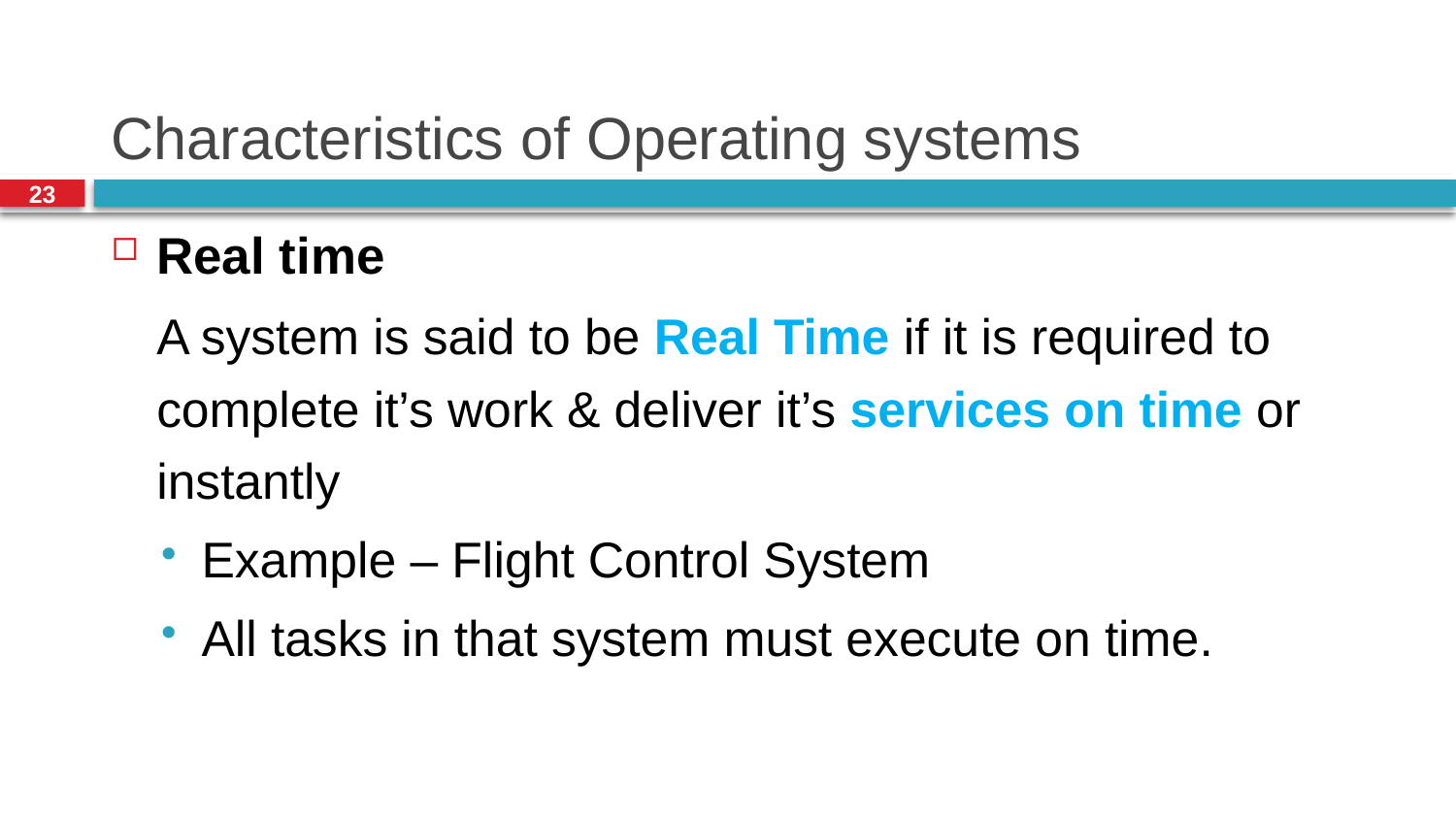

# Characteristics of Operating systems
23
Real time
	A system is said to be Real Time if it is required to complete it’s work & deliver it’s services on time or instantly
Example – Flight Control System
All tasks in that system must execute on time.